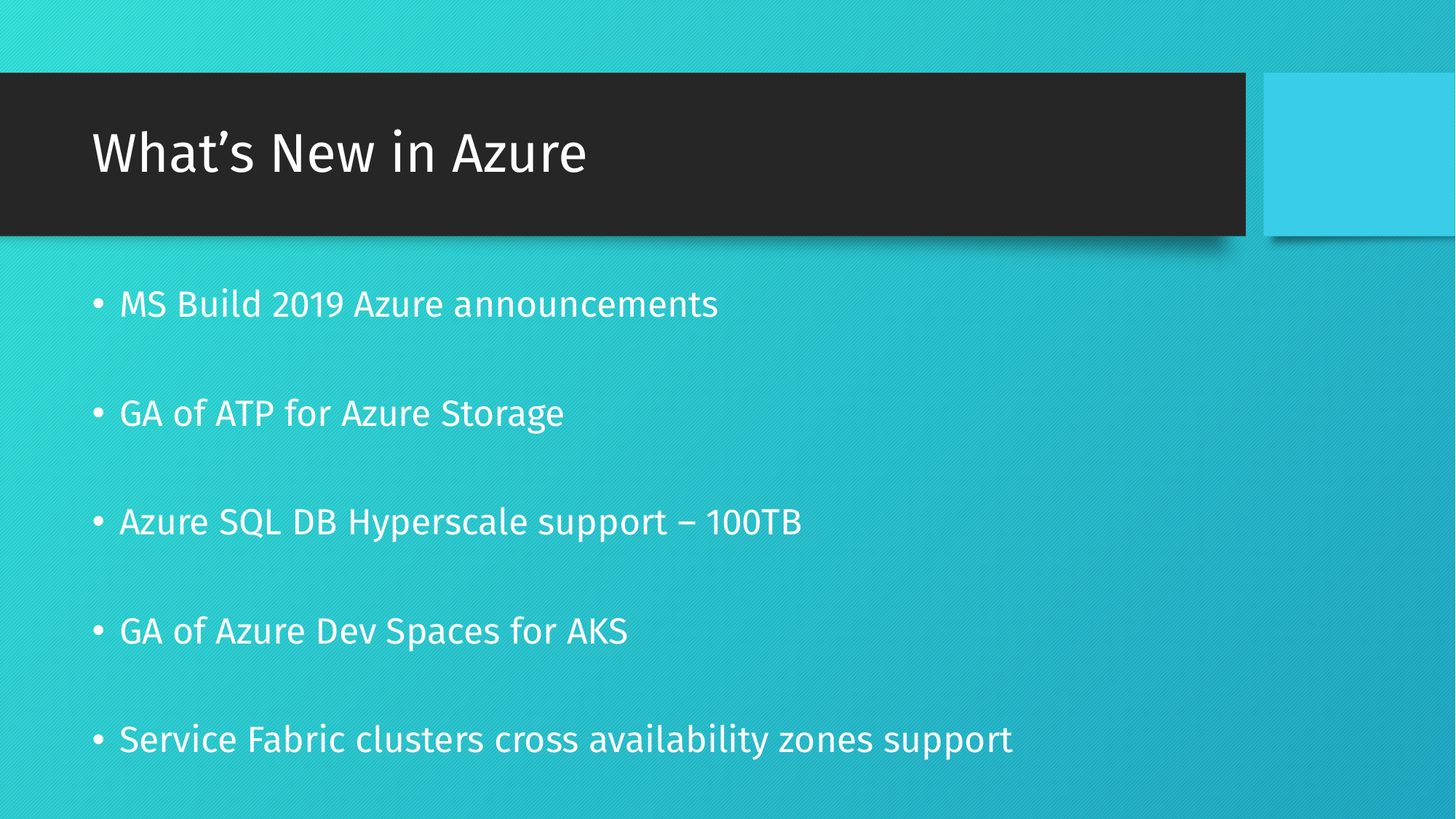

# What’s New in Azure
MS Build 2019 Azure announcements

GA of ATP for Azure Storage

Azure SQL DB Hyperscale support – 100TB

GA of Azure Dev Spaces for AKS

Service Fabric clusters cross availability zones support